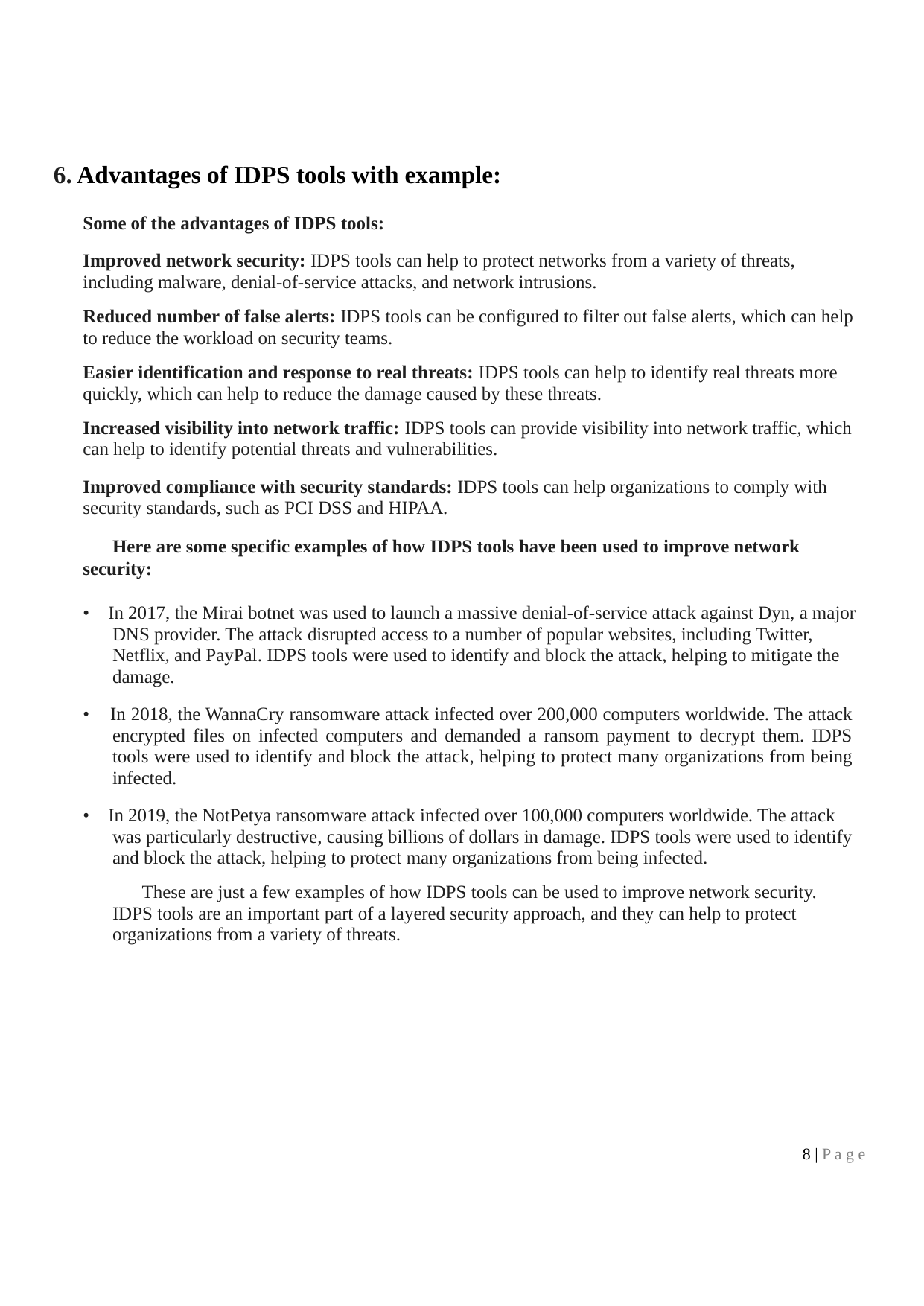

6. Advantages of IDPS tools with example:
Some of the advantages of IDPS tools:
Improved network security: IDPS tools can help to protect networks from a variety of threats, including malware, denial-of-service attacks, and network intrusions.
Reduced number of false alerts: IDPS tools can be configured to filter out false alerts, which can help to reduce the workload on security teams.
Easier identification and response to real threats: IDPS tools can help to identify real threats more quickly, which can help to reduce the damage caused by these threats.
Increased visibility into network traffic: IDPS tools can provide visibility into network traffic, which can help to identify potential threats and vulnerabilities.
Improved compliance with security standards: IDPS tools can help organizations to comply with security standards, such as PCI DSS and HIPAA.
Here are some specific examples of how IDPS tools have been used to improve network security:
•    In 2017, the Mirai botnet was used to launch a massive denial-of-service attack against Dyn, a major DNS provider. The attack disrupted access to a number of popular websites, including Twitter, Netflix, and PayPal. IDPS tools were used to identify and block the attack, helping to mitigate the damage.
•    In 2018, the WannaCry ransomware attack infected over 200,000 computers worldwide. The attack encrypted files on infected computers and demanded a ransom payment to decrypt them. IDPS tools were used to identify and block the attack, helping to protect many organizations from being infected.
•    In 2019, the NotPetya ransomware attack infected over 100,000 computers worldwide. The attack was particularly destructive, causing billions of dollars in damage. IDPS tools were used to identify and block the attack, helping to protect many organizations from being infected.
These are just a few examples of how IDPS tools can be used to improve network security. IDPS tools are an important part of a layered security approach, and they can help to protect organizations from a variety of threats.
8 | P a g e